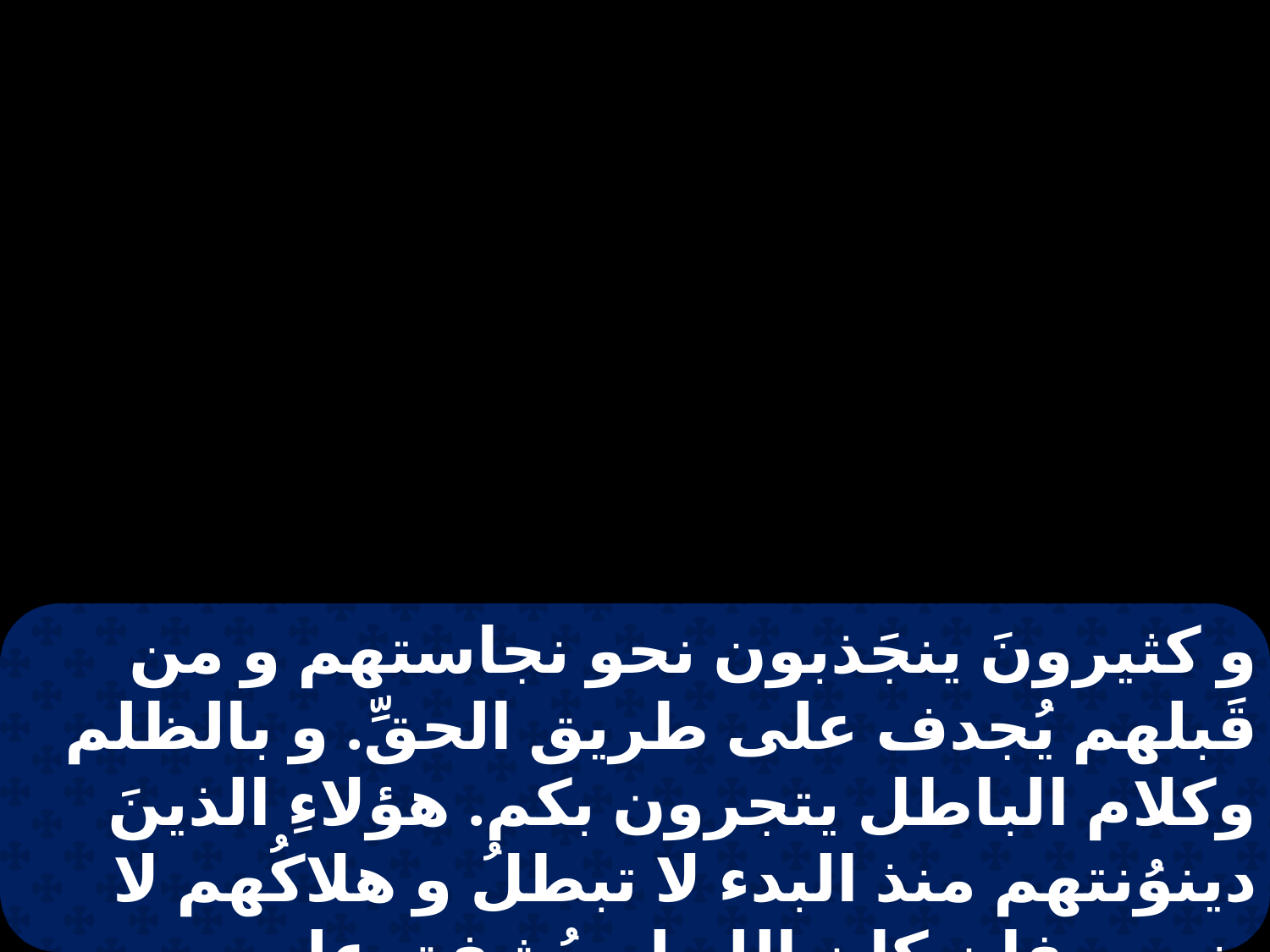

و كثيرونَ ينجَذبون نحو نجاستهم و من قَبلهم يُجدف على طريق الحقِّ. و بالظلم وكلام الباطل يتجرون بكم. هؤلاءِ الذينَ دينوُنتهم منذ البدء لا تبطلُ و هلاكُهم لا ينعس فان كان الله لم يُشفق على الملائكةِ الذينَ أخطأوا لكن أسلمهم في وتاق الظلمة